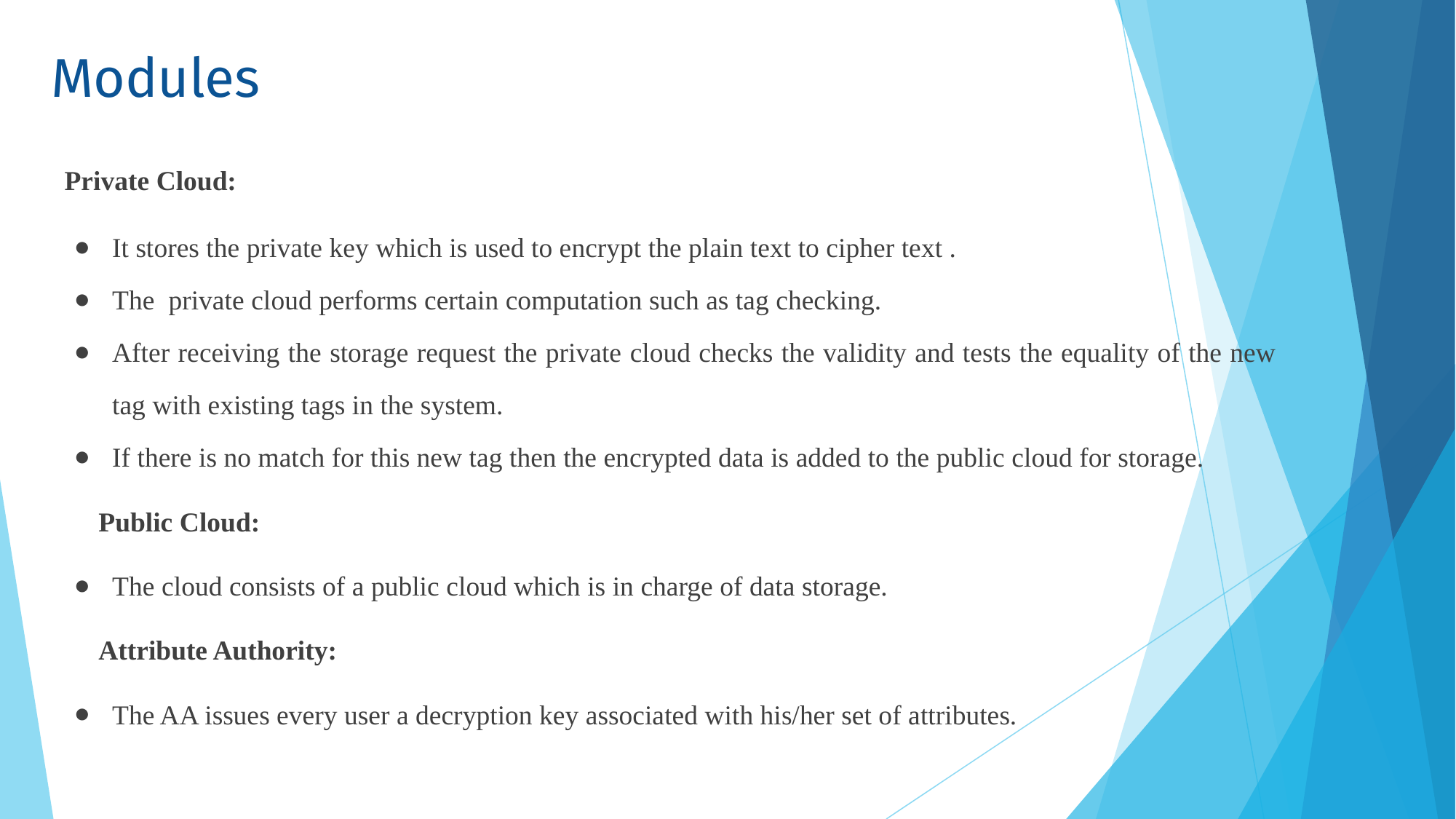

# Modules
 Private Cloud:
It stores the private key which is used to encrypt the plain text to cipher text .
The  private cloud performs certain computation such as tag checking.
After receiving the storage request the private cloud checks the validity and tests the equality of the new tag with existing tags in the system.
If there is no match for this new tag then the encrypted data is added to the public cloud for storage.
Public Cloud:
The cloud consists of a public cloud which is in charge of data storage.
Attribute Authority:
The AA issues every user a decryption key associated with his/her set of attributes.